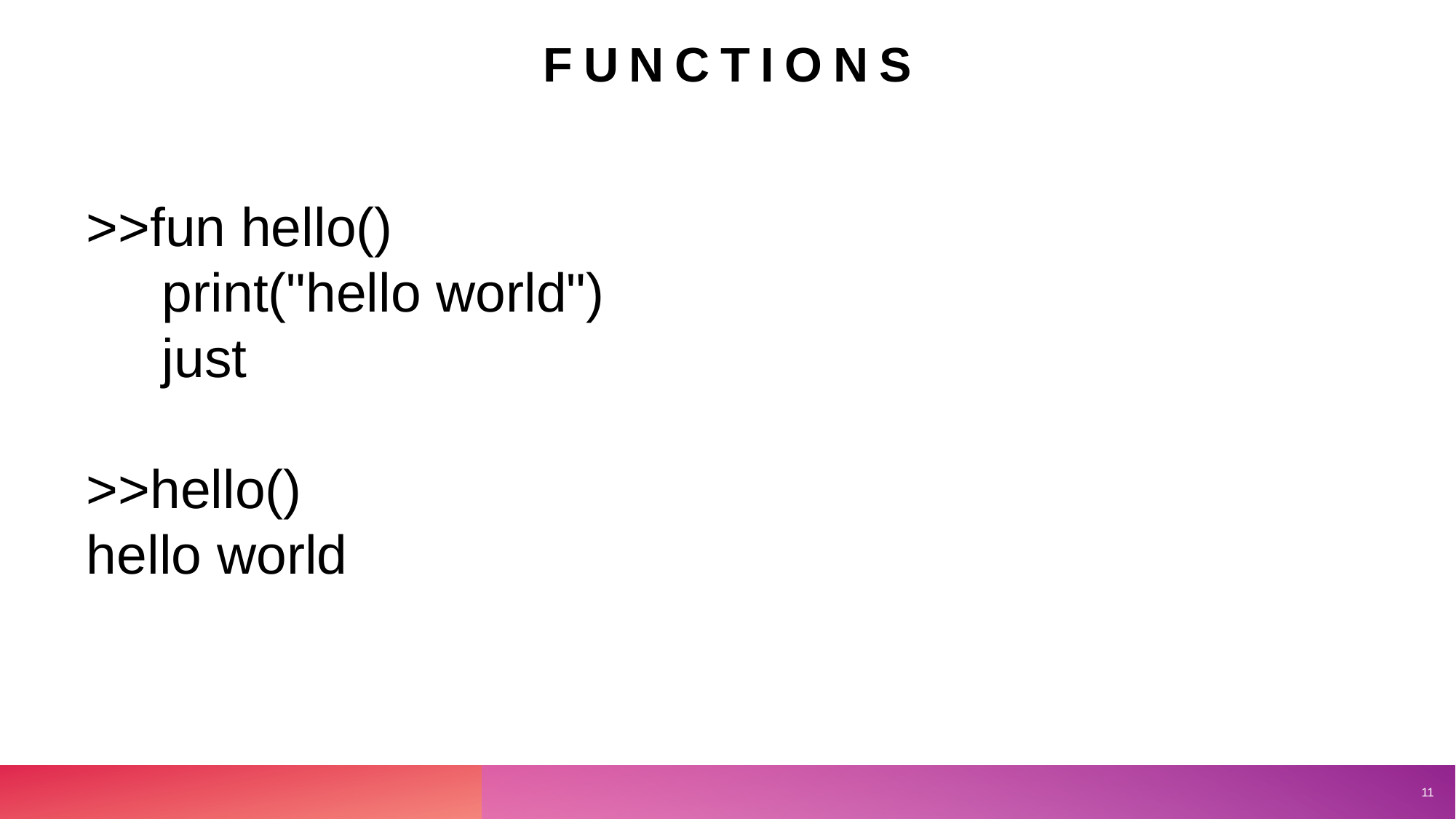

# FUNCTIONS
>>fun hello()
     print("hello world")
     just

>>hello()
hello world
Sample Footer Text
11